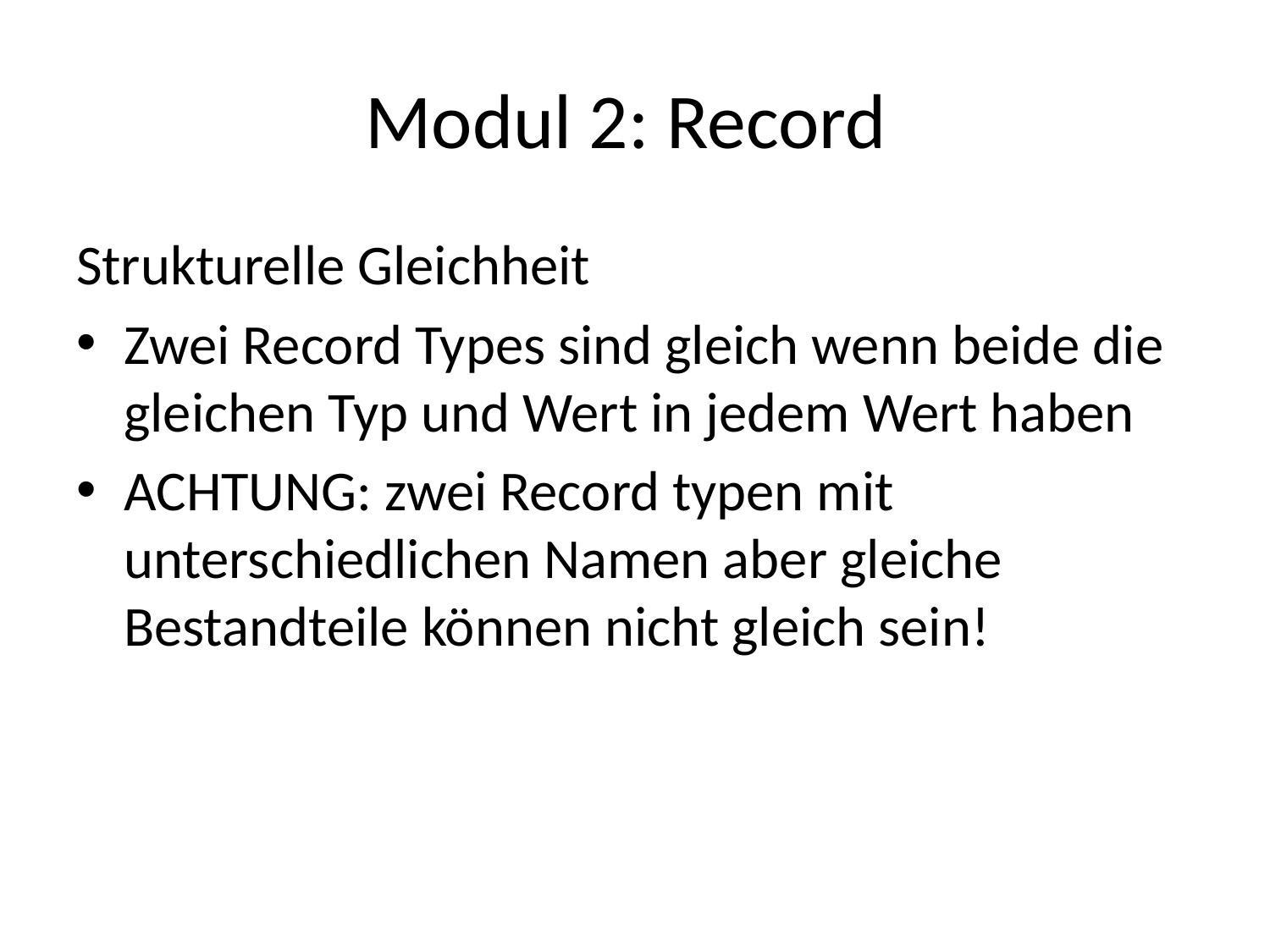

# Modul 2: Record
Strukturelle Gleichheit
Zwei Record Types sind gleich wenn beide die gleichen Typ und Wert in jedem Wert haben
ACHTUNG: zwei Record typen mit unterschiedlichen Namen aber gleiche Bestandteile können nicht gleich sein!